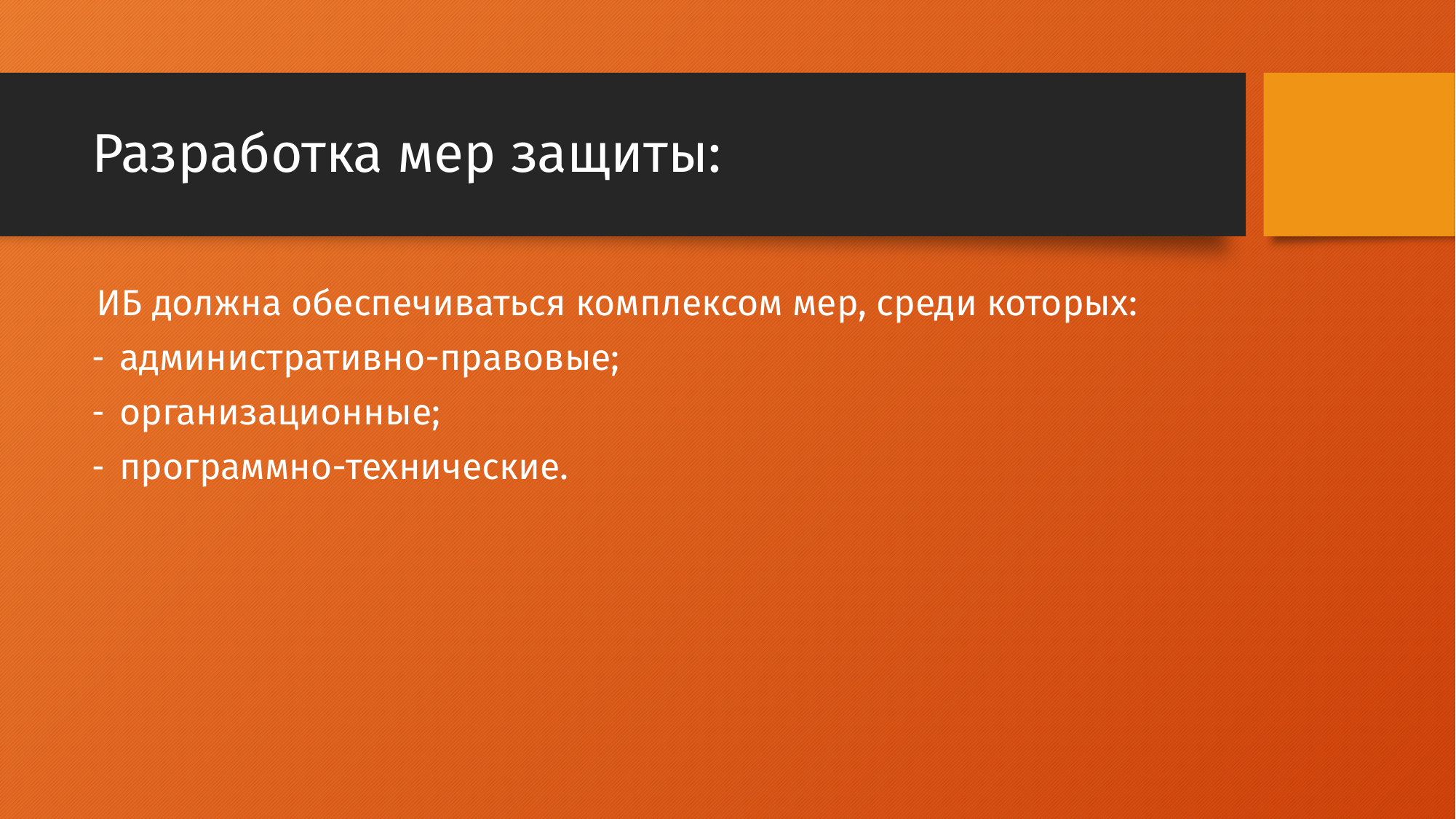

# Разработка мер защиты:
ИБ должна обеспечиваться комплексом мер, среди которых:
административно-правовые;
организационные;
программно-технические.